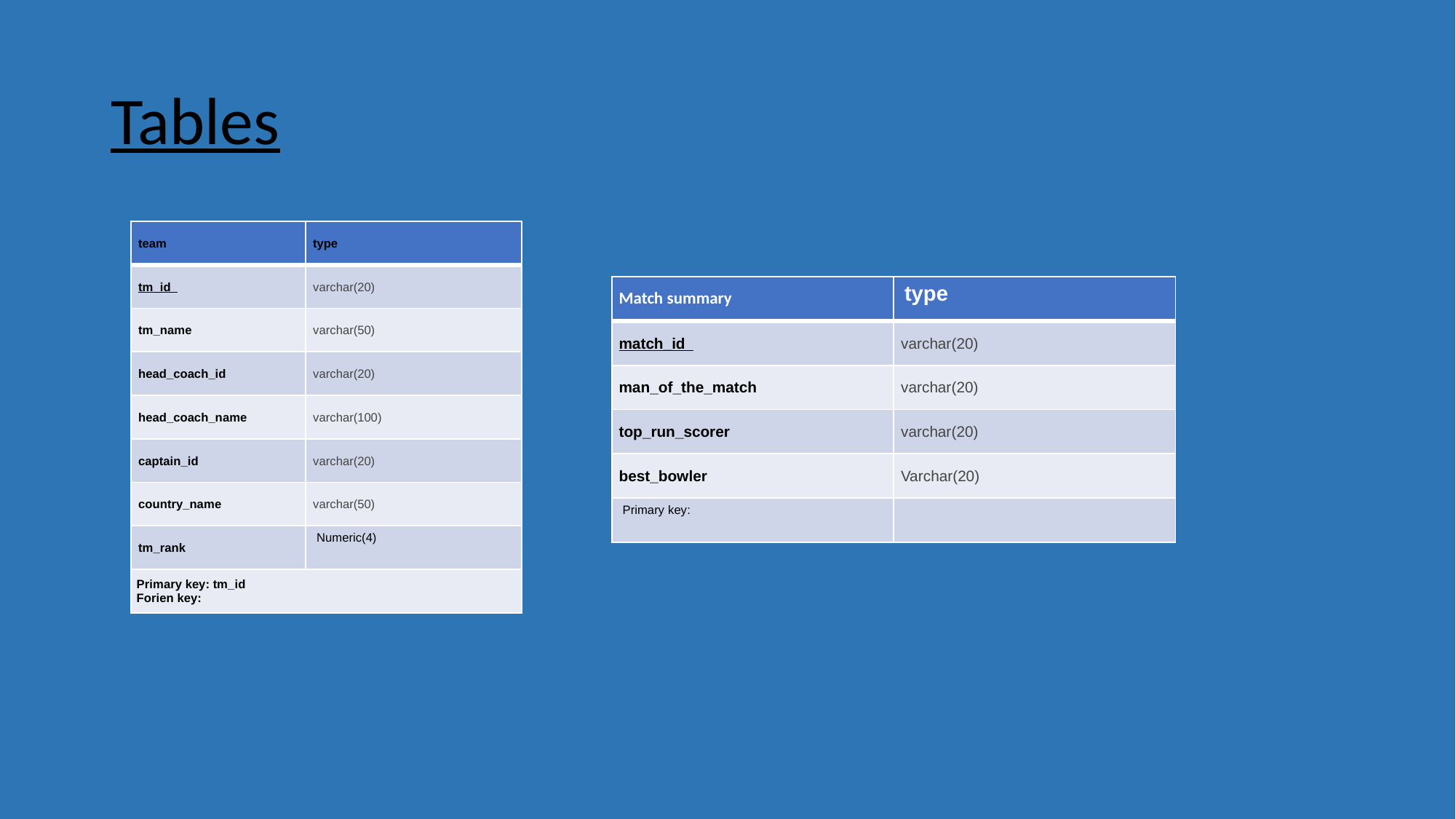

# Tables
| team | type |
| --- | --- |
| tm\_id | varchar(20) |
| tm\_name | varchar(50) |
| head\_coach\_id | varchar(20) |
| head\_coach\_name | varchar(100) |
| captain\_id | varchar(20) |
| country\_name | varchar(50) |
| tm\_rank | Numeric(4) |
| Primary key: tm\_id Forien key: |  |
| Match summary | type |
| --- | --- |
| match\_id | varchar(20) |
| man\_of\_the\_match | varchar(20) |
| top\_run\_scorer | varchar(20) |
| best\_bowler | Varchar(20) |
| Primary key: |  |